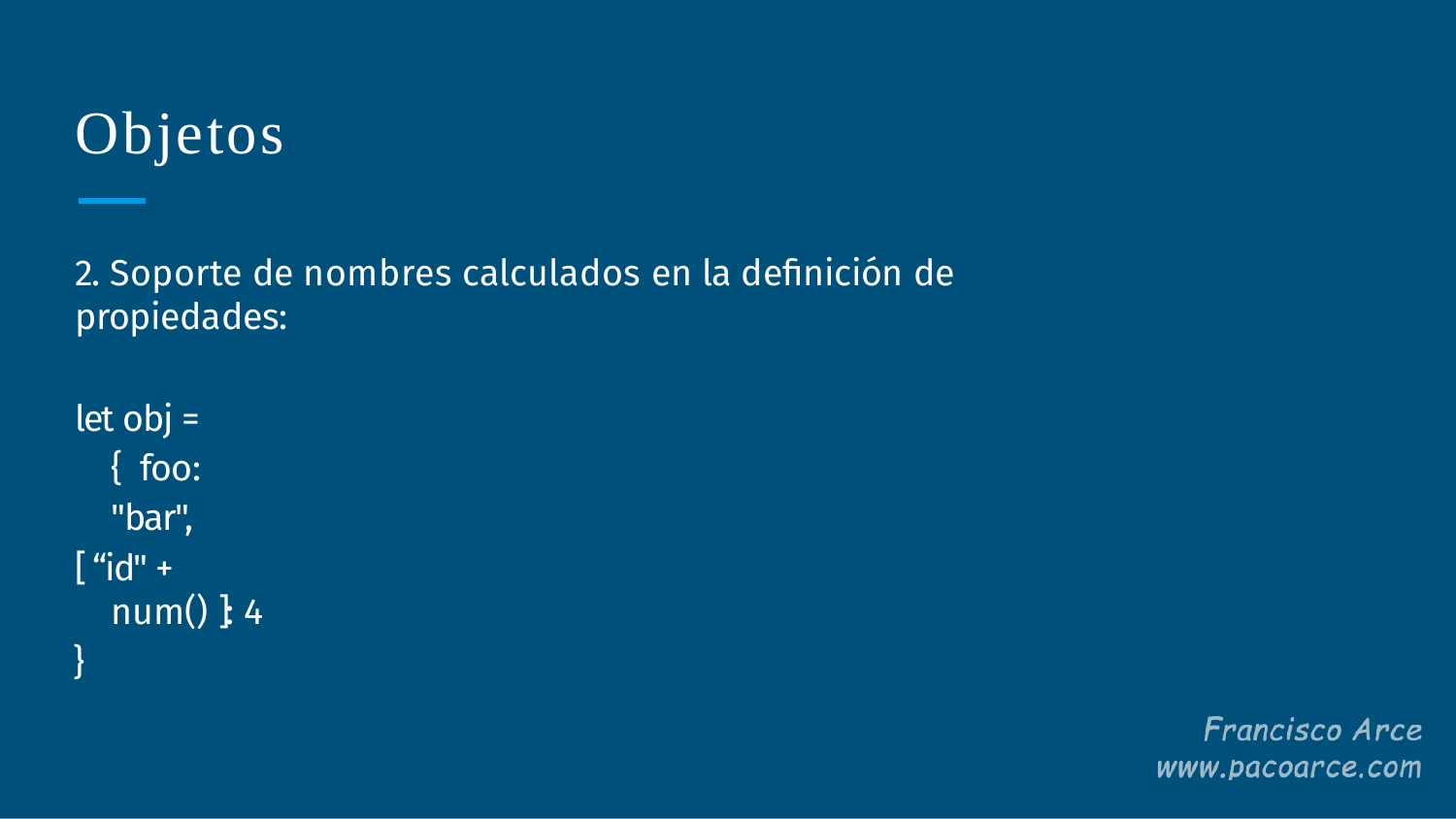

# Objetos

2. Soporte de nombres calculados en la deﬁnición de propiedades:

let obj = {  foo: "bar",
[ “id" + num() ]: 4
}